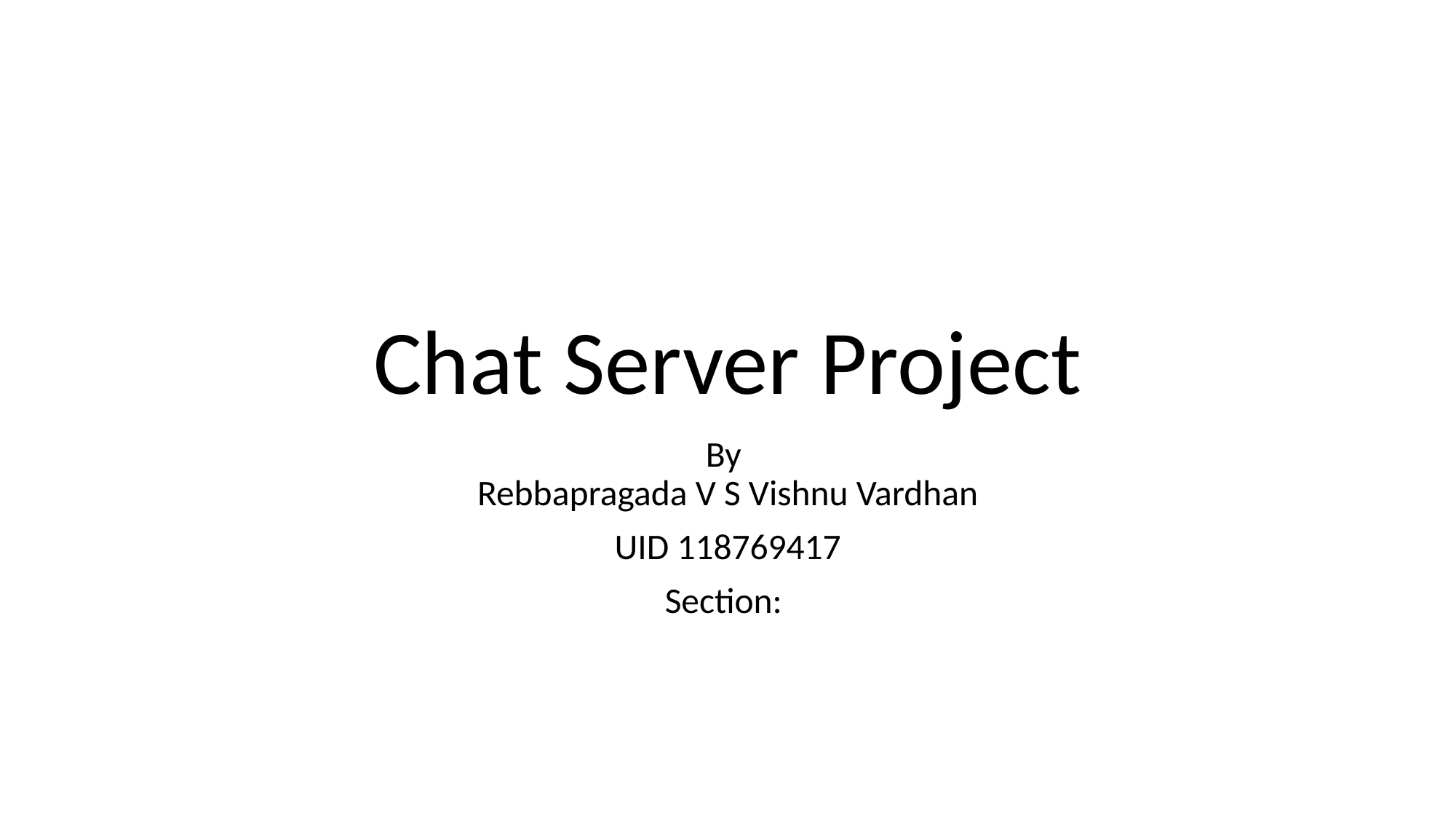

# Chat Server Project
By
Rebbapragada V S Vishnu Vardhan
UID 118769417
Section: